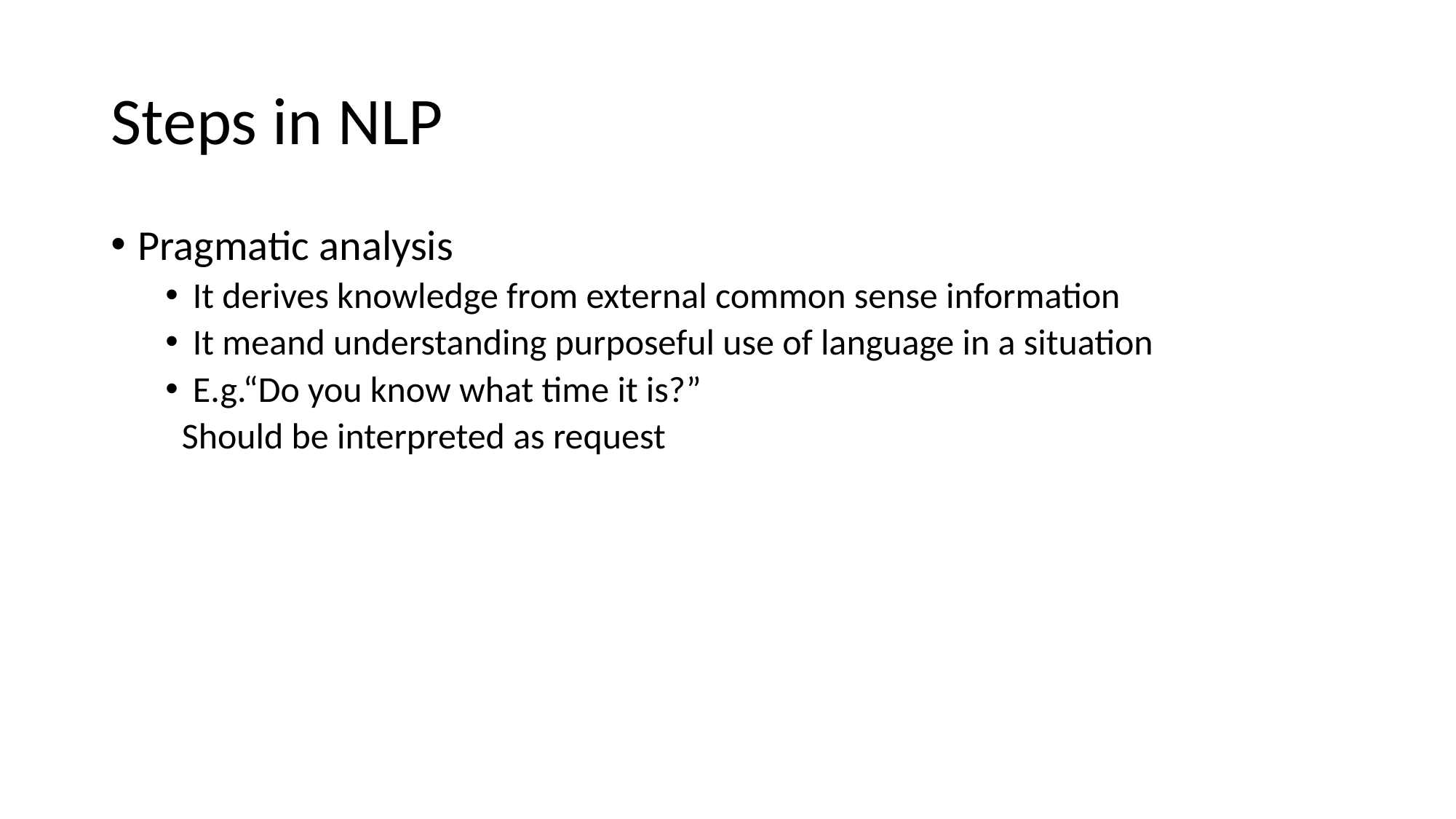

# Steps in NLP
Pragmatic analysis
It derives knowledge from external common sense information
It meand understanding purposeful use of language in a situation
E.g.“Do you know what time it is?”
  Should be interpreted as request